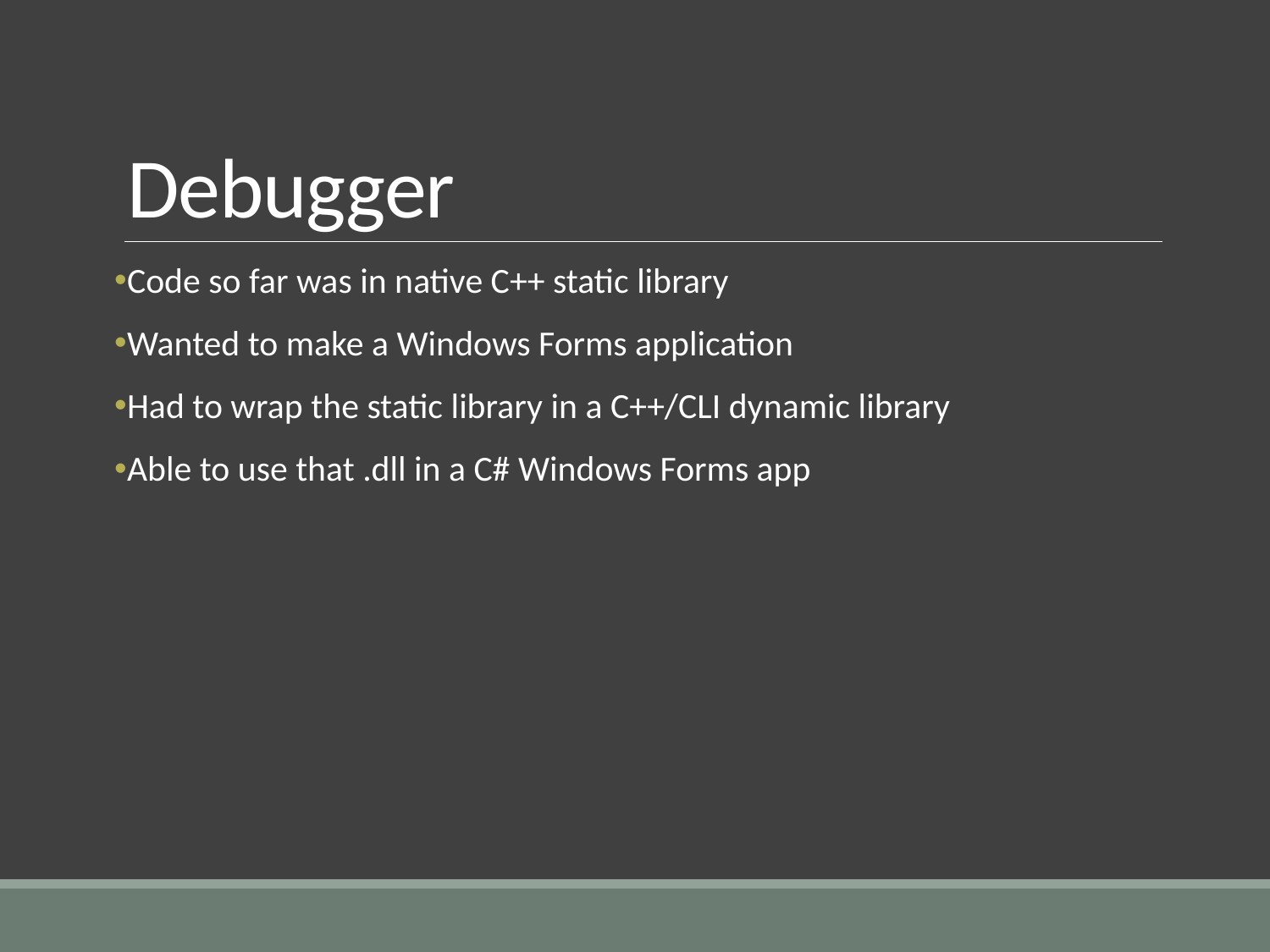

# Debugger
Code so far was in native C++ static library
Wanted to make a Windows Forms application
Had to wrap the static library in a C++/CLI dynamic library
Able to use that .dll in a C# Windows Forms app